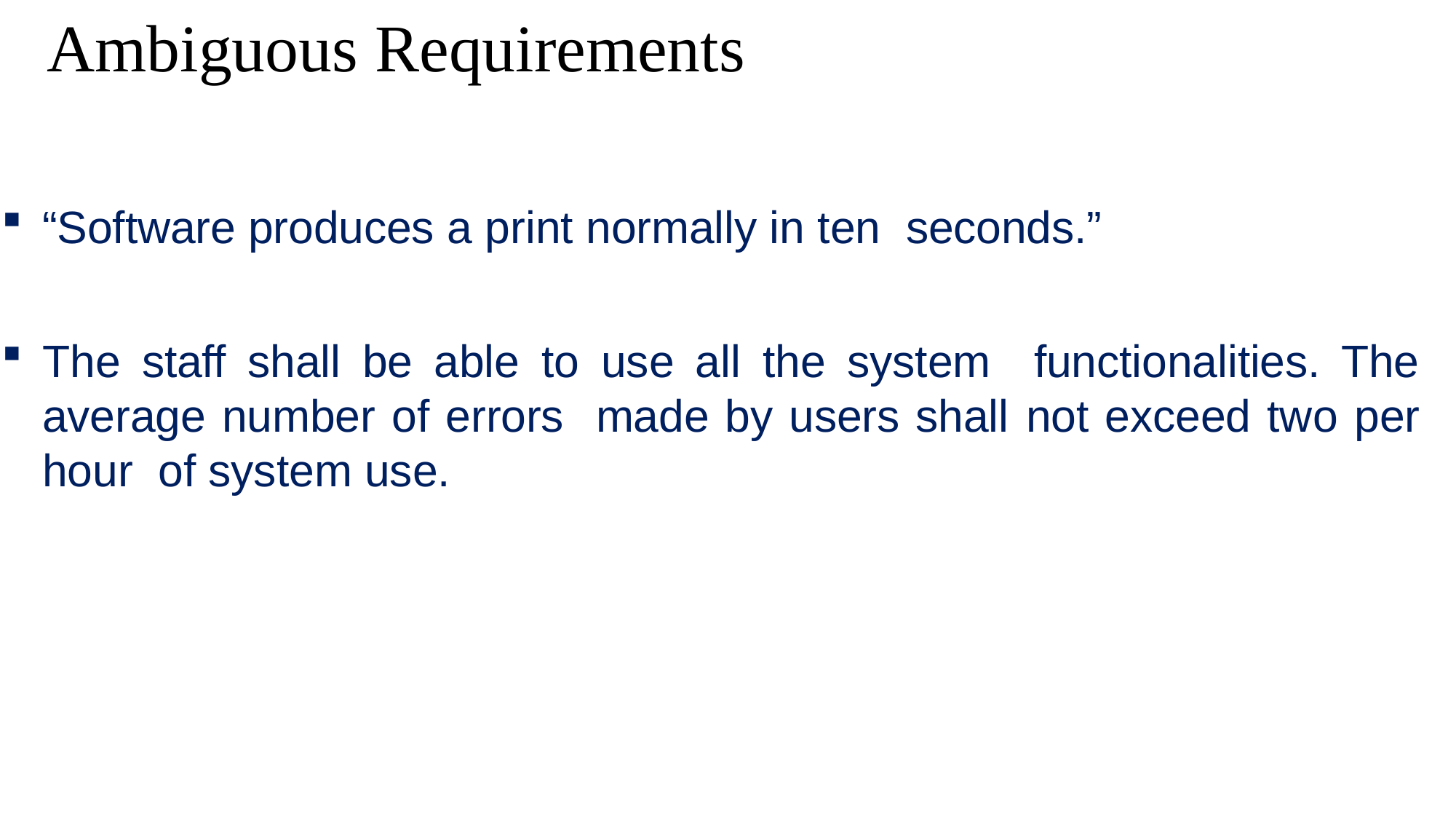

# Ambiguous Requirements
“Software produces a print normally in ten  seconds.”

The staff shall be able to use all the system  functionalities. The average number of errors  made by users shall not exceed two per hour  of system use.